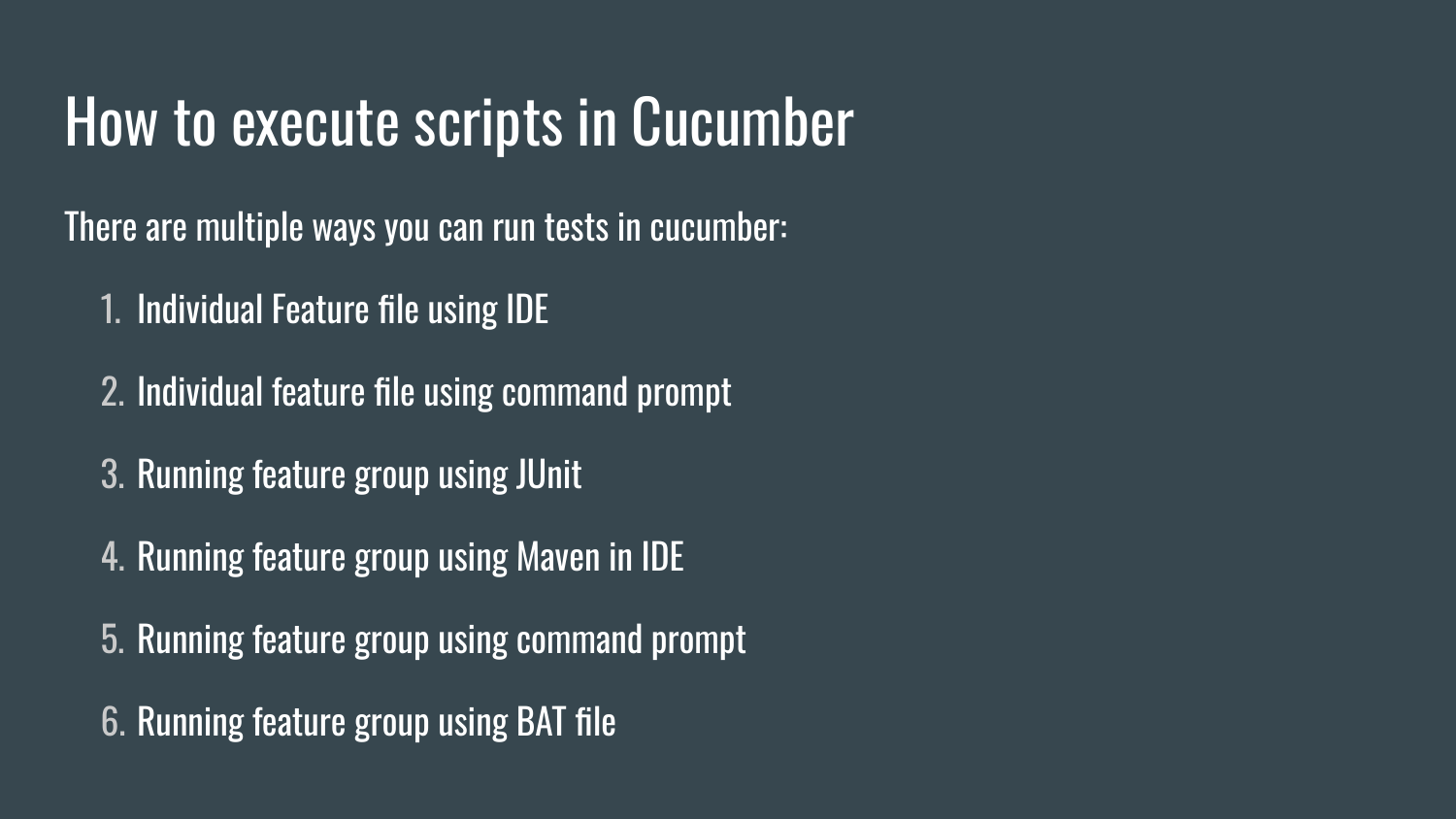

# How to execute scripts in Cucumber
There are multiple ways you can run tests in cucumber:
Individual Feature file using IDE
Individual feature file using command prompt
Running feature group using JUnit
Running feature group using Maven in IDE
Running feature group using command prompt
Running feature group using BAT file